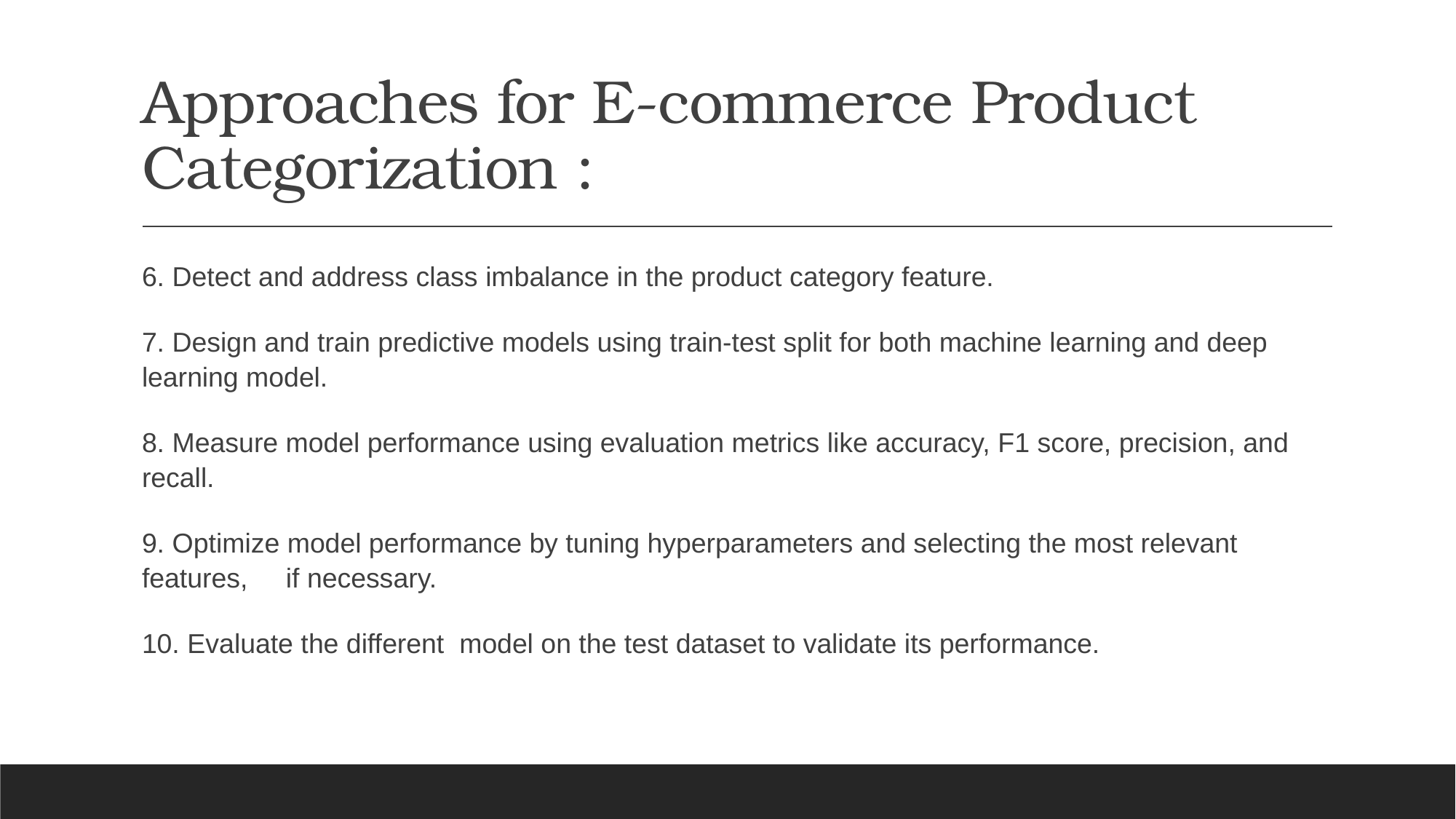

# Approaches for E-commerce Product Categorization :
6. Detect and address class imbalance in the product category feature.
7. Design and train predictive models using train-test split for both machine learning and deep learning model.
8. Measure model performance using evaluation metrics like accuracy, F1 score, precision, and recall.
9. Optimize model performance by tuning hyperparameters and selecting the most relevant features,     if necessary.
10. Evaluate the different  model on the test dataset to validate its performance.